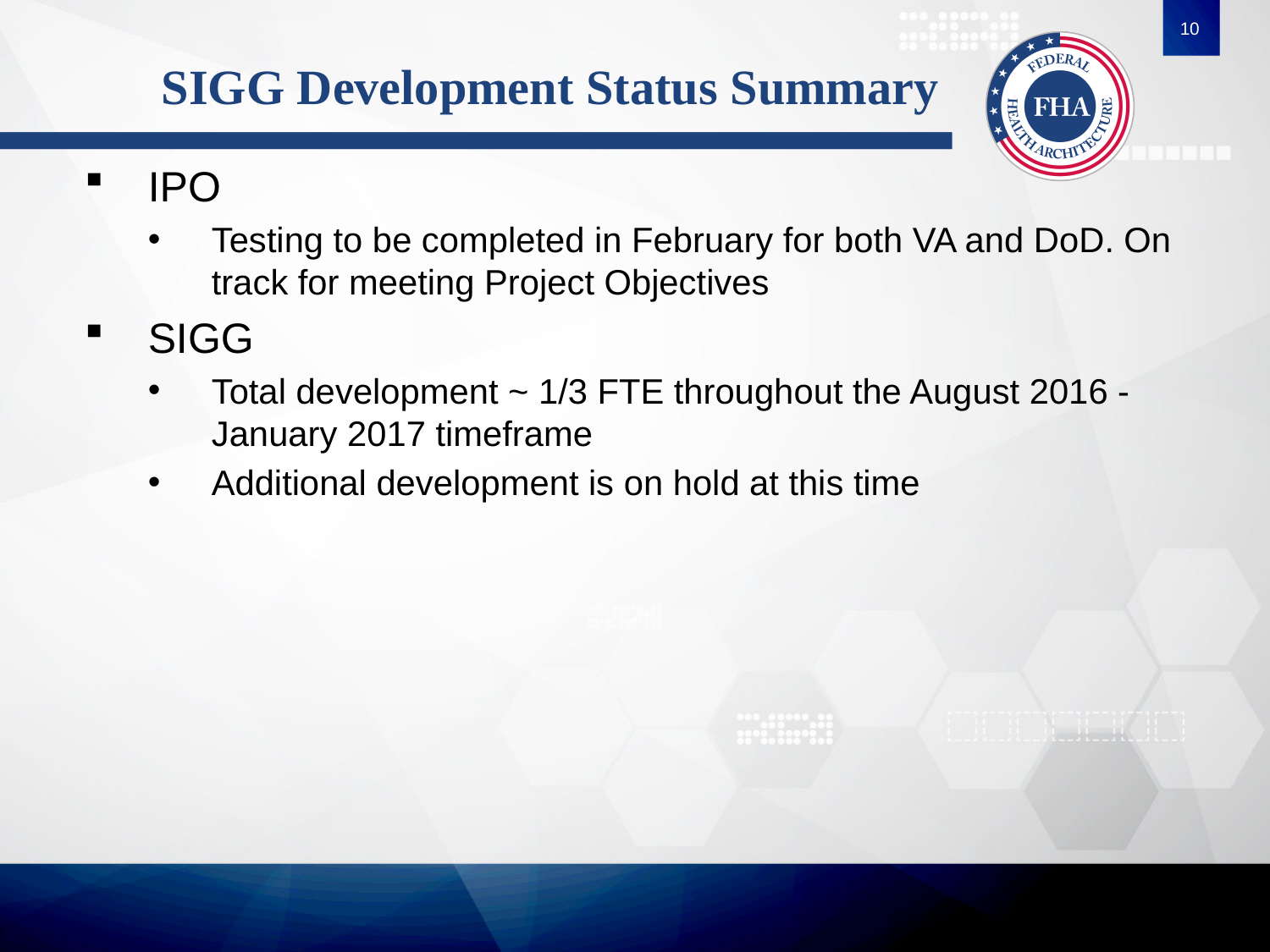

10
# SIGG Development Status Summary
IPO
Testing to be completed in February for both VA and DoD. On track for meeting Project Objectives
SIGG
Total development ~ 1/3 FTE throughout the August 2016 - January 2017 timeframe
Additional development is on hold at this time